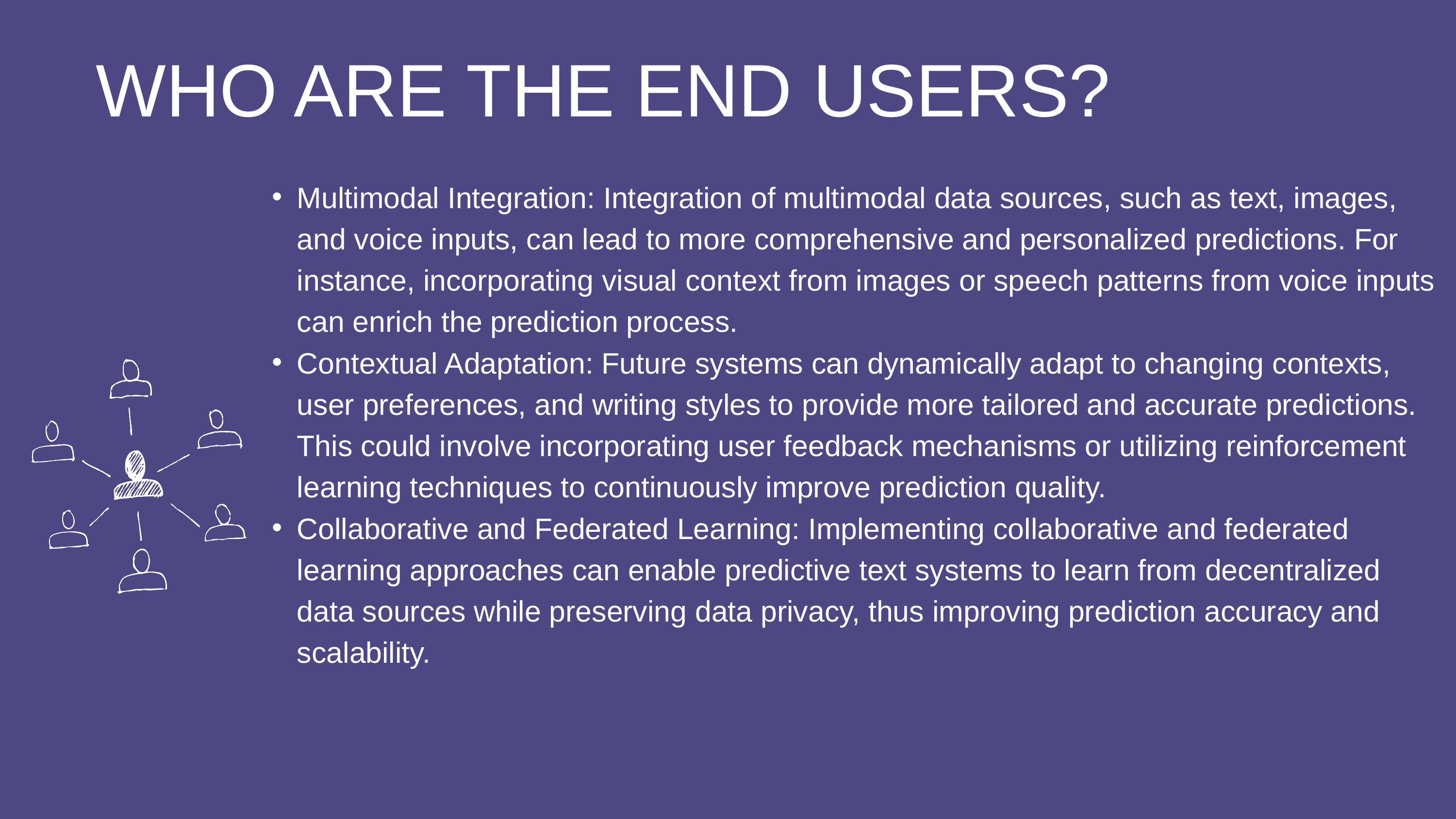

WHO ARE THE END USERS?
Multimodal Integration: Integration of multimodal data sources, such as text, images, and voice inputs, can lead to more comprehensive and personalized predictions. For instance, incorporating visual context from images or speech patterns from voice inputs can enrich the prediction process.
Contextual Adaptation: Future systems can dynamically adapt to changing contexts, user preferences, and writing styles to provide more tailored and accurate predictions. This could involve incorporating user feedback mechanisms or utilizing reinforcement learning techniques to continuously improve prediction quality.
Collaborative and Federated Learning: Implementing collaborative and federated learning approaches can enable predictive text systems to learn from decentralized data sources while preserving data privacy, thus improving prediction accuracy and scalability.